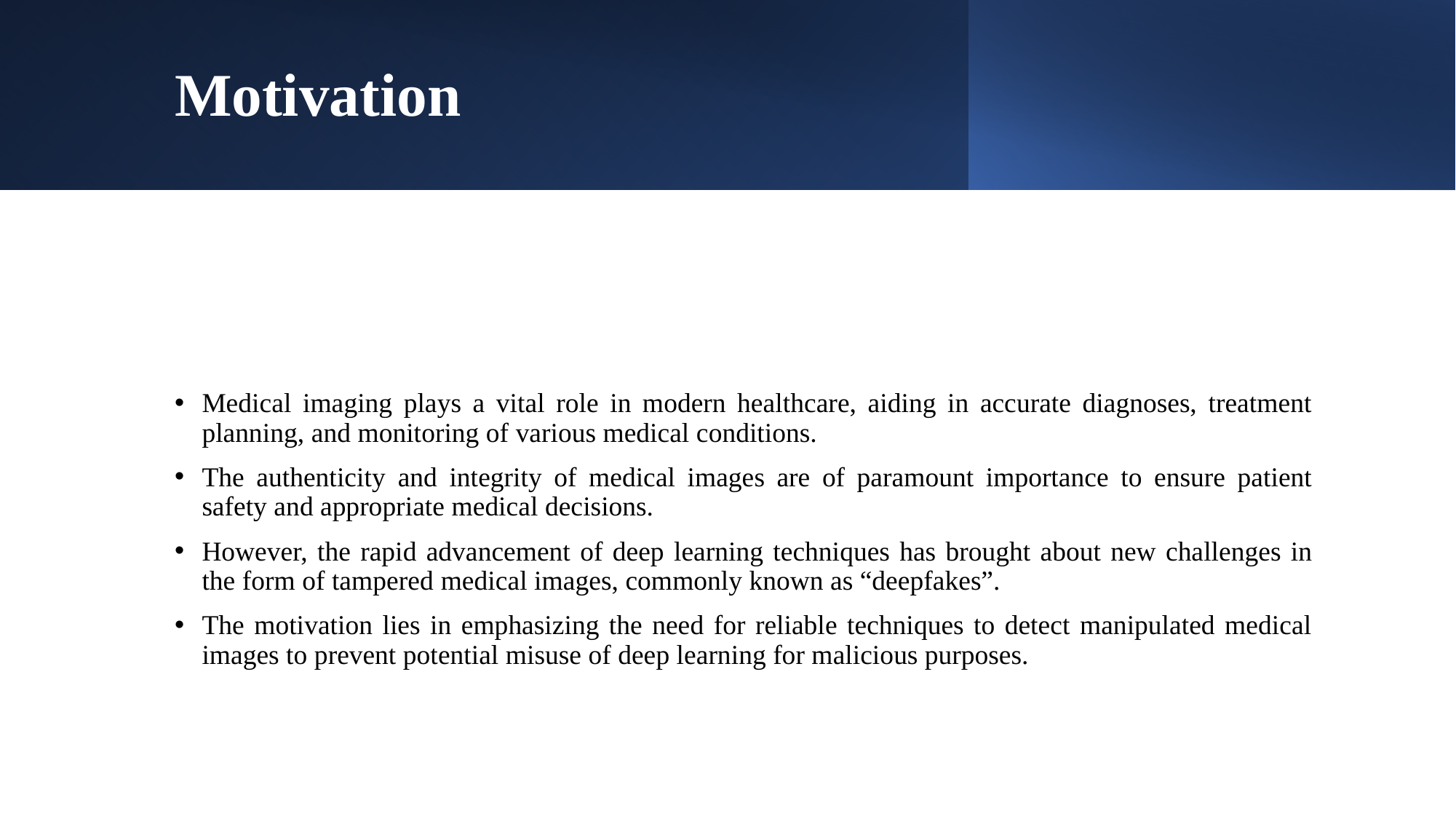

# Motivation

Medical imaging plays a vital role in modern healthcare, aiding in accurate diagnoses, treatment planning, and monitoring of various medical conditions.
The authenticity and integrity of medical images are of paramount importance to ensure patient safety and appropriate medical decisions.
However, the rapid advancement of deep learning techniques has brought about new challenges in the form of tampered medical images, commonly known as “deepfakes”.
The motivation lies in emphasizing the need for reliable techniques to detect manipulated medical images to prevent potential misuse of deep learning for malicious purposes.